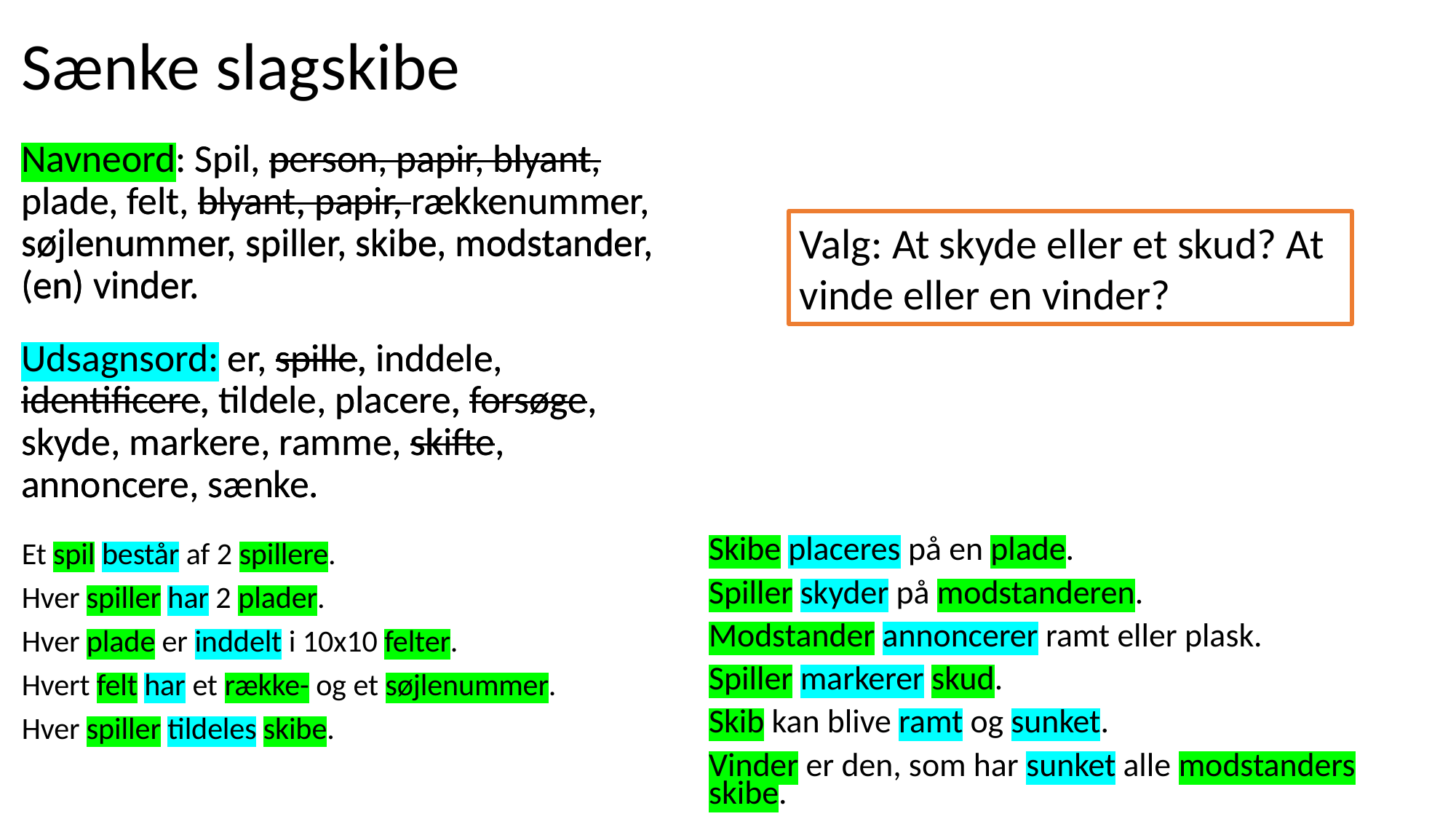

# Sænke slagskibe
Navneord: Spil, person, papir, blyant, plade, felt, blyant, papir, rækkenummer, søjlenummer, spiller, skibe, modstander, (en) vinder.
Navneord: Spil, person, papir, blyant, plade, felt, blyant, papir, rækkenummer, søjlenummer, spiller, skibe, modstander, (en) vinder.
Valg: At skyde eller et skud? At vinde eller en vinder?
Udsagnsord: er, spille, inddele, identificere, tildele, placere, forsøge, skyde, markere, ramme, skifte, annoncere, sænke.
Udsagnsord: er, spille, inddele, identificere, tildele, placere, forsøge, skyde, markere, ramme, skifte, annoncere, sænke.
Et spil består af 2 spillere.
Hver spiller har 2 plader.
Hver plade er inddelt i 10x10 felter.
Hvert felt har et række- og et søjlenummer.
Hver spiller tildeles skibe.

Skibe placeres på en plade.
Spiller skyder på modstanderen.
Modstander annoncerer ramt eller plask.
Spiller markerer skud.
Skib kan blive ramt og sunket.
Vinder er den, som har sunket alle modstanders skibe.